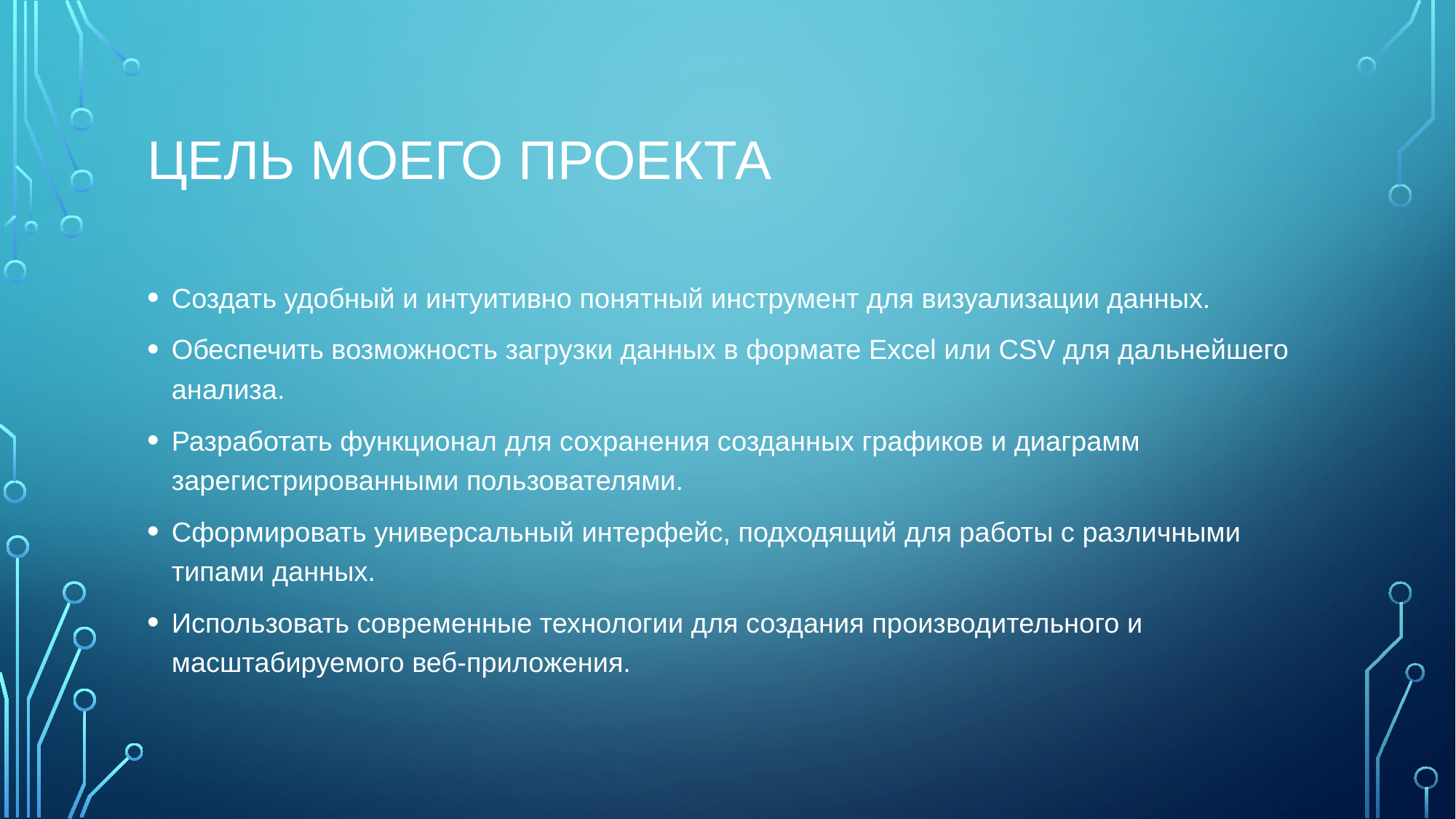

# Цель моего проекта
Создать удобный и интуитивно понятный инструмент для визуализации данных.
Обеспечить возможность загрузки данных в формате Excel или CSV для дальнейшего анализа.
Разработать функционал для сохранения созданных графиков и диаграмм зарегистрированными пользователями.
Сформировать универсальный интерфейс, подходящий для работы с различными типами данных.
Использовать современные технологии для создания производительного и масштабируемого веб-приложения.